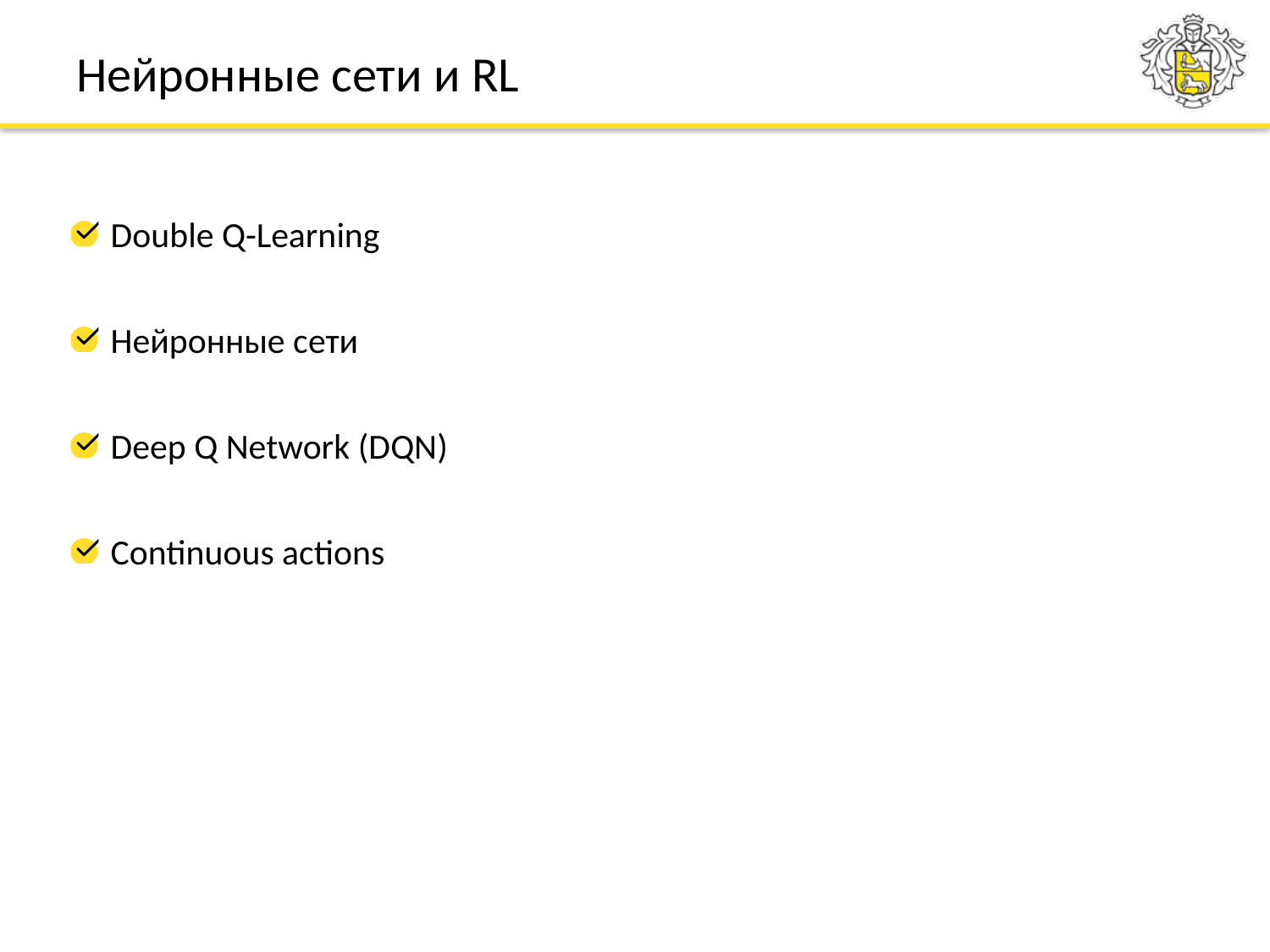

# Нейронные сети и RL
Double Q-Learning
Нейронные сети
Deep Q Network (DQN)
Continuous actions